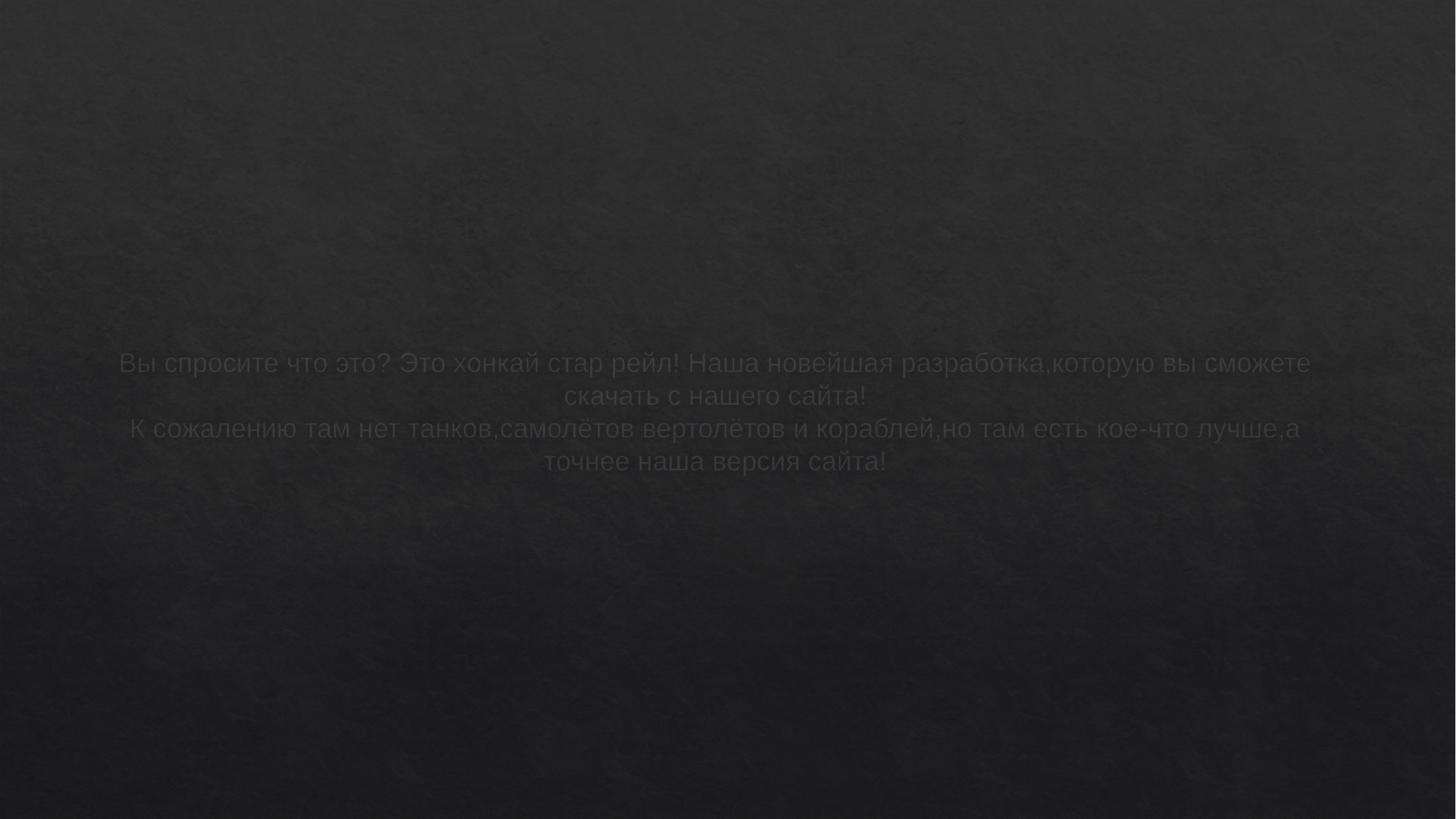

Вы спросите что это? Это хонкай стар рейл! Наша новейшая разработка,которую вы сможете скачать с нашего сайта!
К сожалению там нет танков,самолётов вертолётов и кораблей,но там есть кое-что лучше,а точнее наша версия сайта!